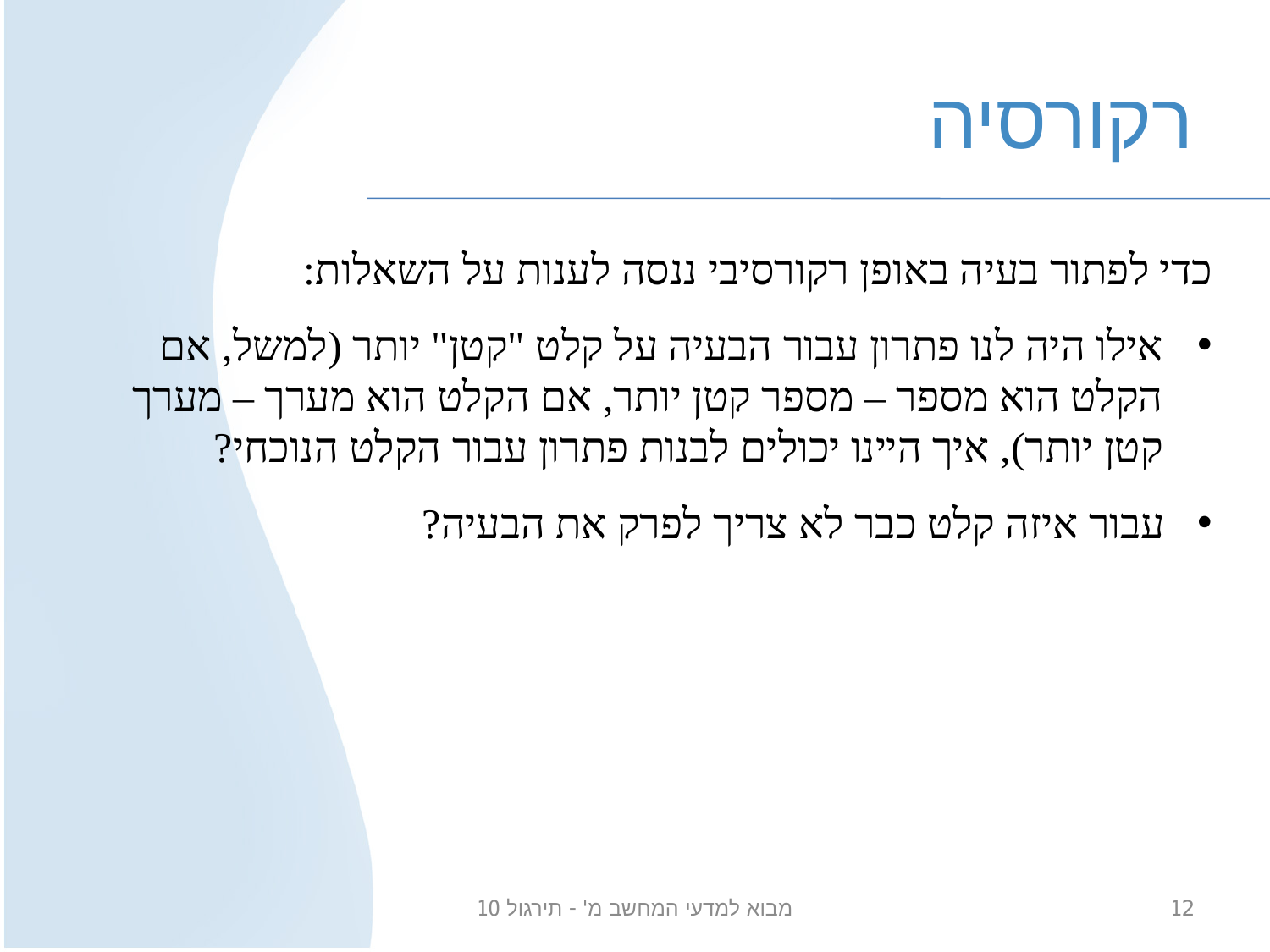

# רקורסיה
כדי לפתור בעיה באופן רקורסיבי ננסה לענות על השאלות:
אילו היה לנו פתרון עבור הבעיה על קלט "קטן" יותר (למשל, אם הקלט הוא מספר – מספר קטן יותר, אם הקלט הוא מערך – מערך קטן יותר), איך היינו יכולים לבנות פתרון עבור הקלט הנוכחי?
עבור איזה קלט כבר לא צריך לפרק את הבעיה?
מבוא למדעי המחשב מ' - תירגול 10
12